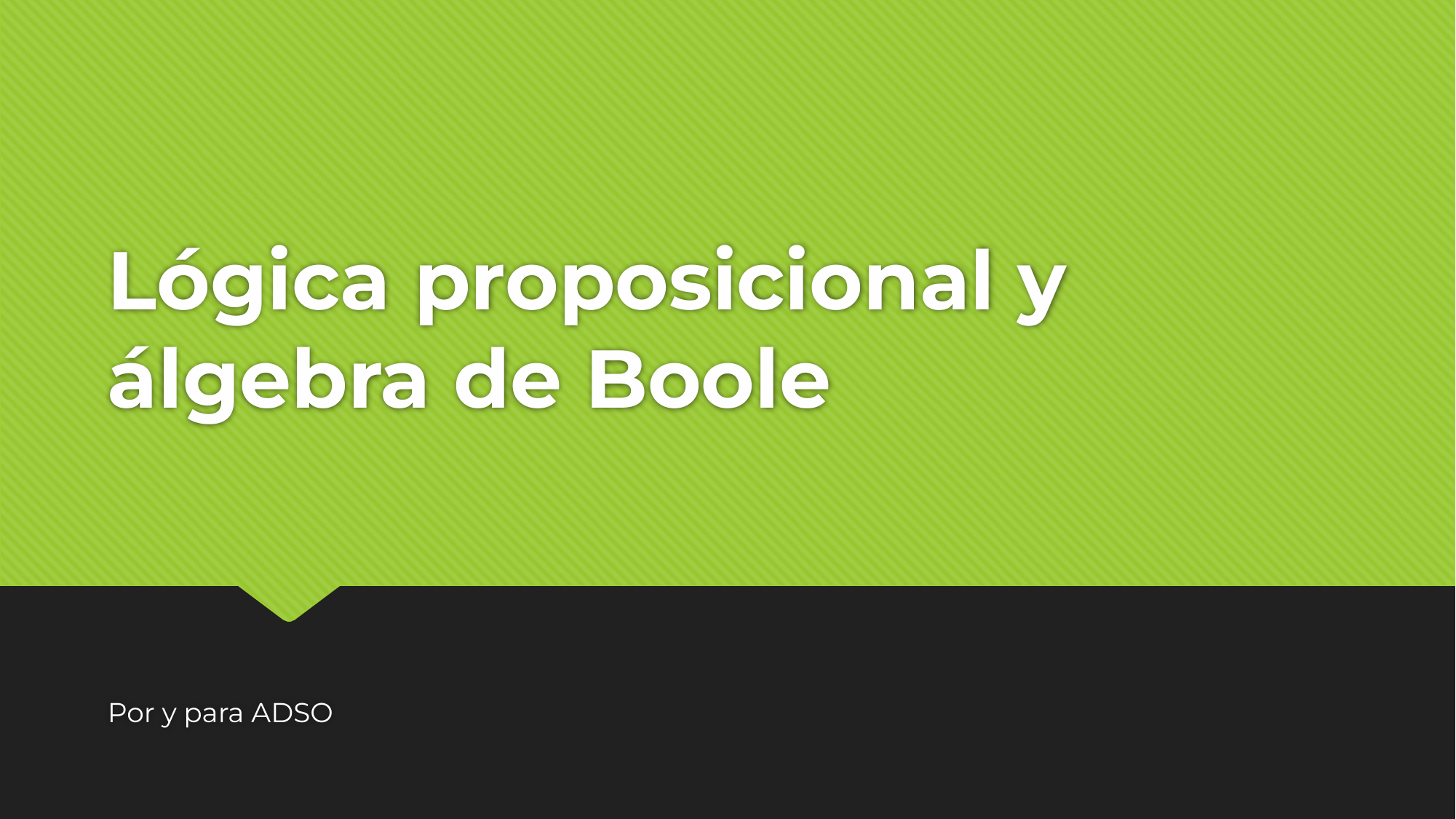

# Lógica proposicional y álgebra de Boole
Por y para ADSO